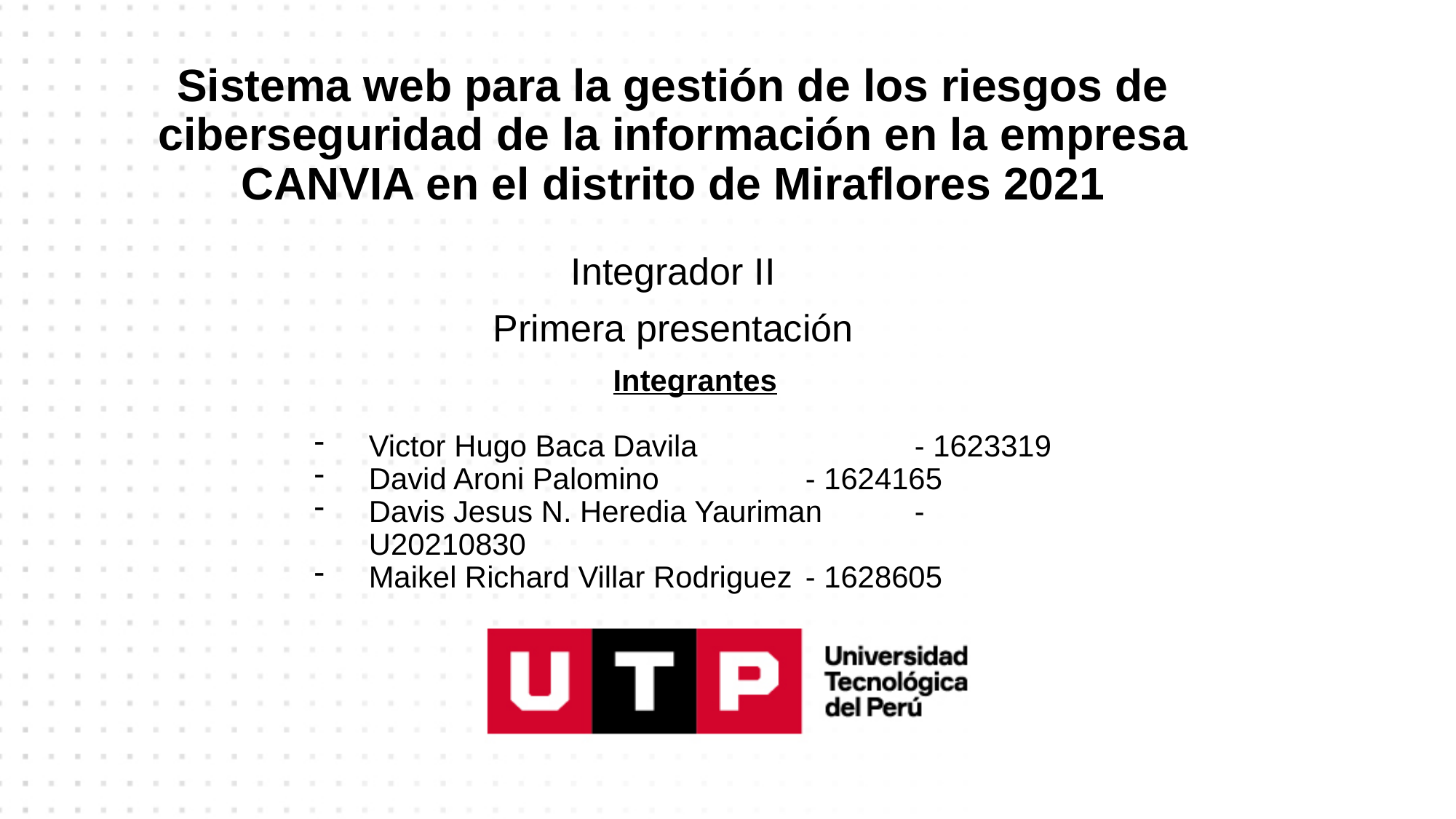

# Sistema web para la gestión de los riesgos de ciberseguridad de la información en la empresa CANVIA en el distrito de Miraflores 2021
Integrador II

Primera presentación
Integrantes

Victor Hugo Baca Davila 		- 1623319
David Aroni Palomino		- 1624165
Davis Jesus N. Heredia Yauriman 	- U20210830
Maikel Richard Villar Rodriguez 	- 1628605